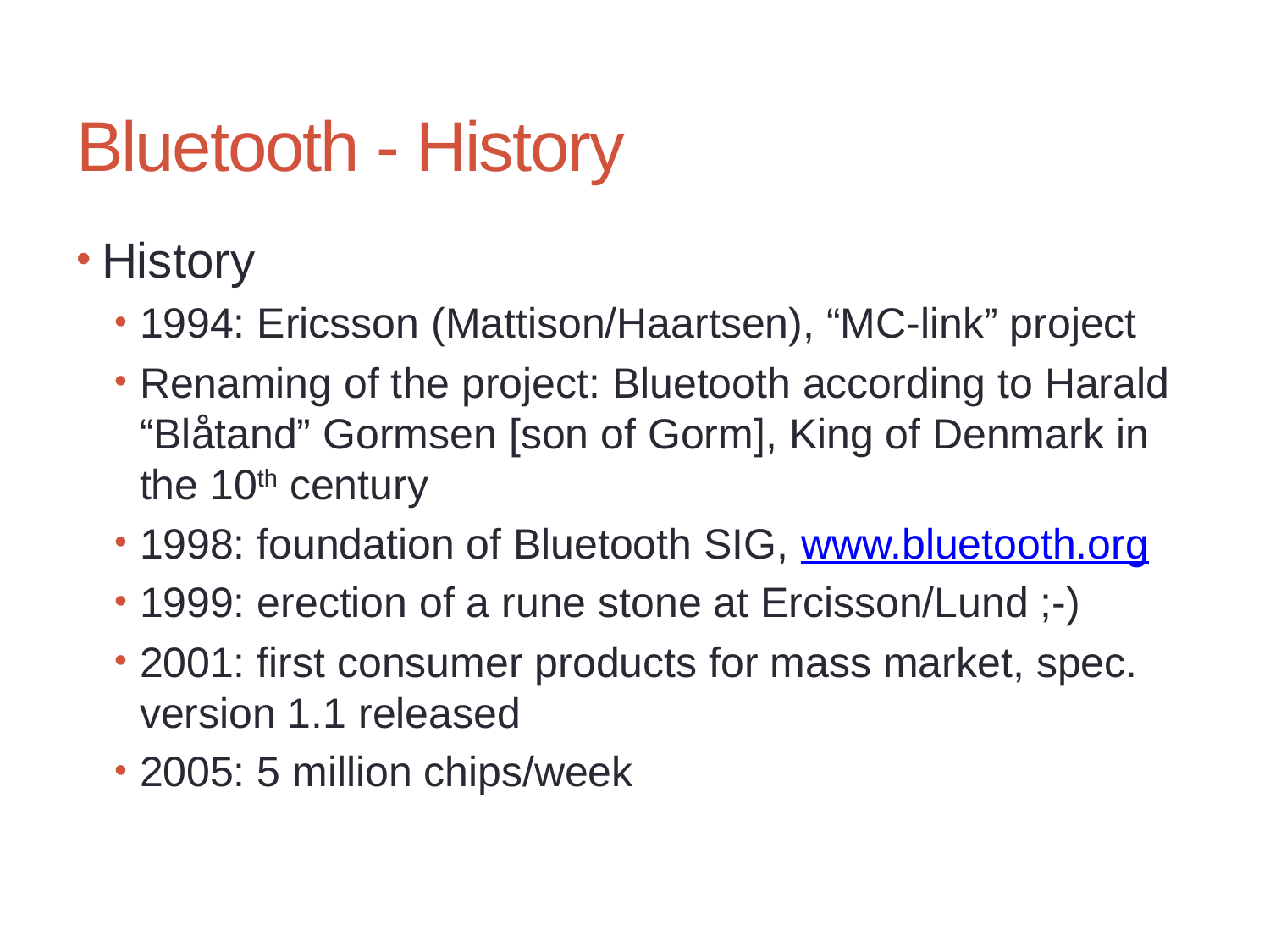

# Bluetooth - History
History
1994: Ericsson (Mattison/Haartsen), “MC-link” project
Renaming of the project: Bluetooth according to Harald “Blåtand” Gormsen [son of Gorm], King of Denmark in the 10th century
1998: foundation of Bluetooth SIG, www.bluetooth.org
1999: erection of a rune stone at Ercisson/Lund ;-)
2001: first consumer products for mass market, spec. version 1.1 released
2005: 5 million chips/week